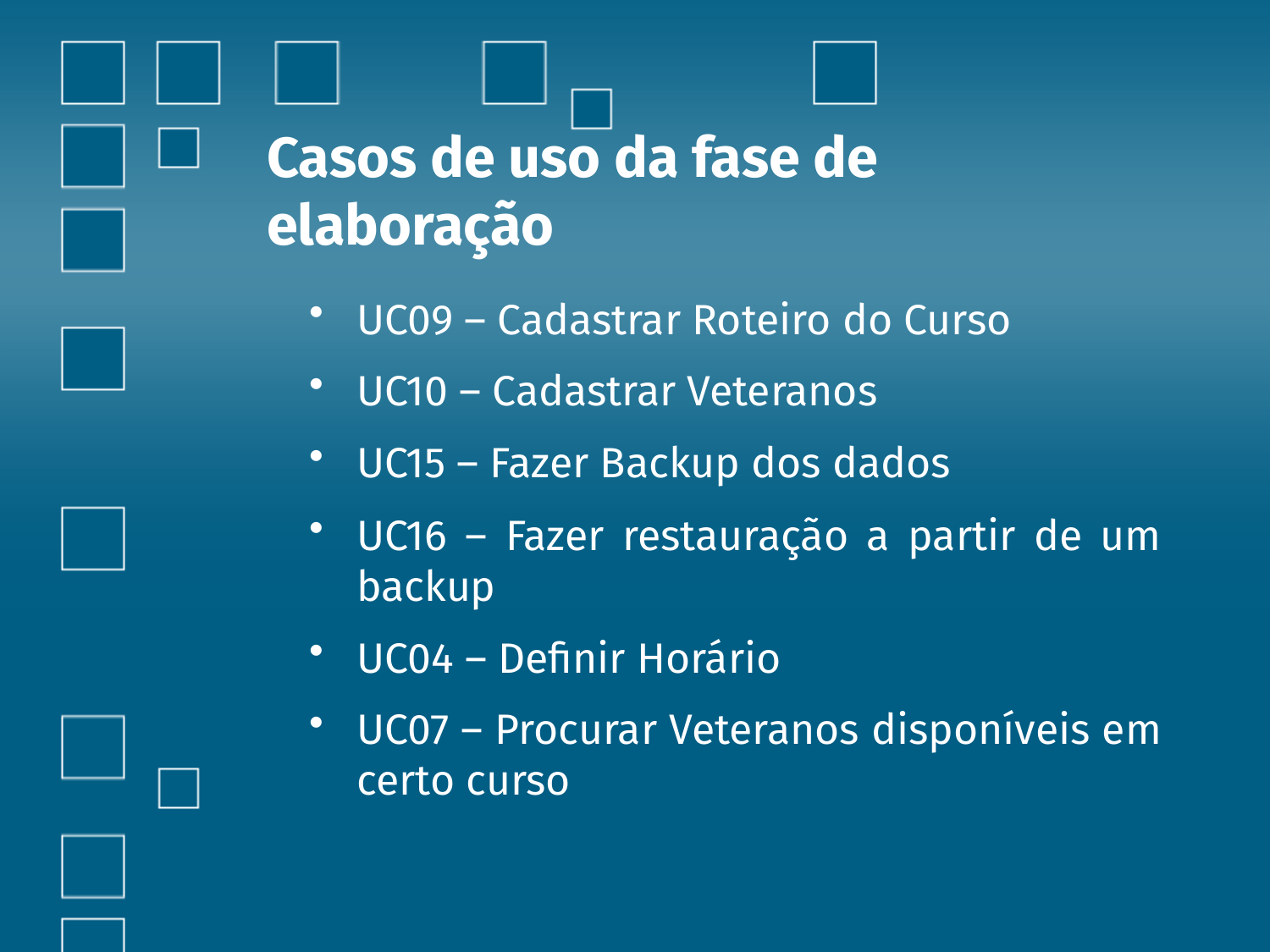

# Casos de uso da fase de elaboração
UC09 – Cadastrar Roteiro do Curso
UC10 – Cadastrar Veteranos
UC15 – Fazer Backup dos dados
UC16 – Fazer restauração a partir de um backup
UC04 – Definir Horário
UC07 – Procurar Veteranos disponíveis em certo curso